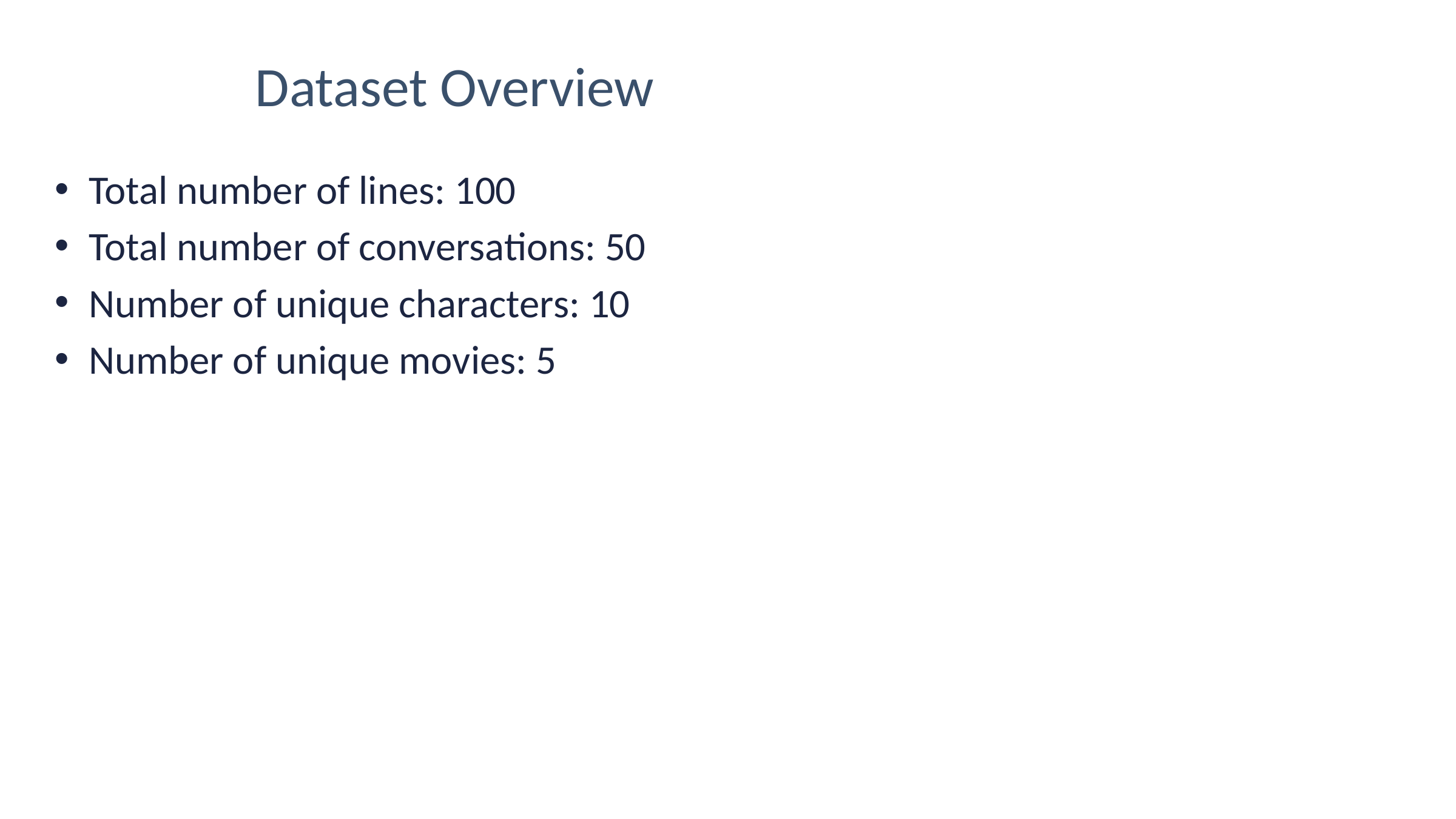

# Dataset Overview
Total number of lines: 100
Total number of conversations: 50
Number of unique characters: 10
Number of unique movies: 5